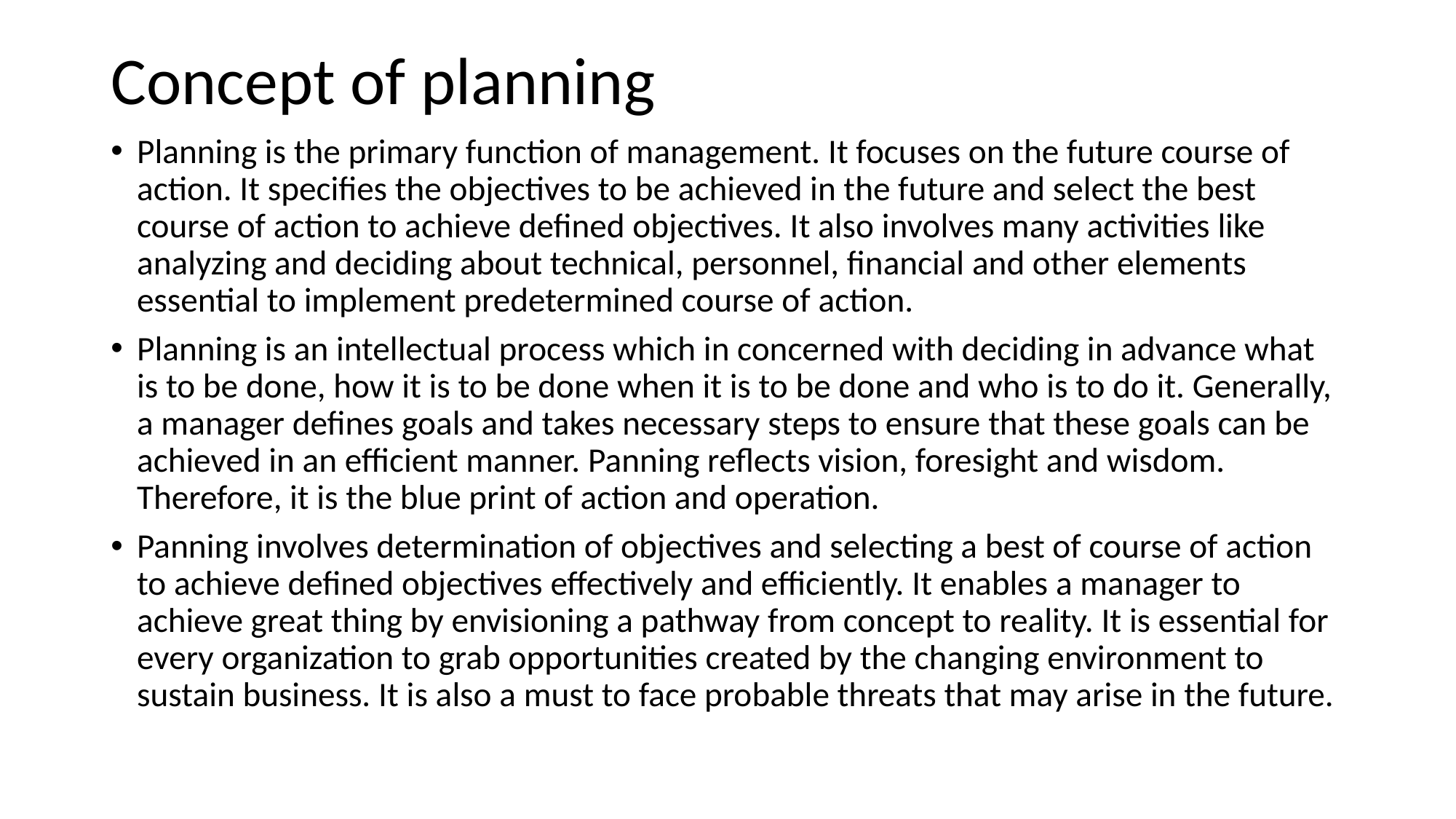

# Concept of planning
Planning is the primary function of management. It focuses on the future course of action. It specifies the objectives to be achieved in the future and select the best course of action to achieve defined objectives. It also involves many activities like analyzing and deciding about technical, personnel, financial and other elements essential to implement predetermined course of action.
Planning is an intellectual process which in concerned with deciding in advance what is to be done, how it is to be done when it is to be done and who is to do it. Generally, a manager defines goals and takes necessary steps to ensure that these goals can be achieved in an efficient manner. Panning reflects vision, foresight and wisdom. Therefore, it is the blue print of action and operation.
Panning involves determination of objectives and selecting a best of course of action to achieve defined objectives effectively and efficiently. It enables a manager to achieve great thing by envisioning a pathway from concept to reality. It is essential for every organization to grab opportunities created by the changing environment to sustain business. It is also a must to face probable threats that may arise in the future.